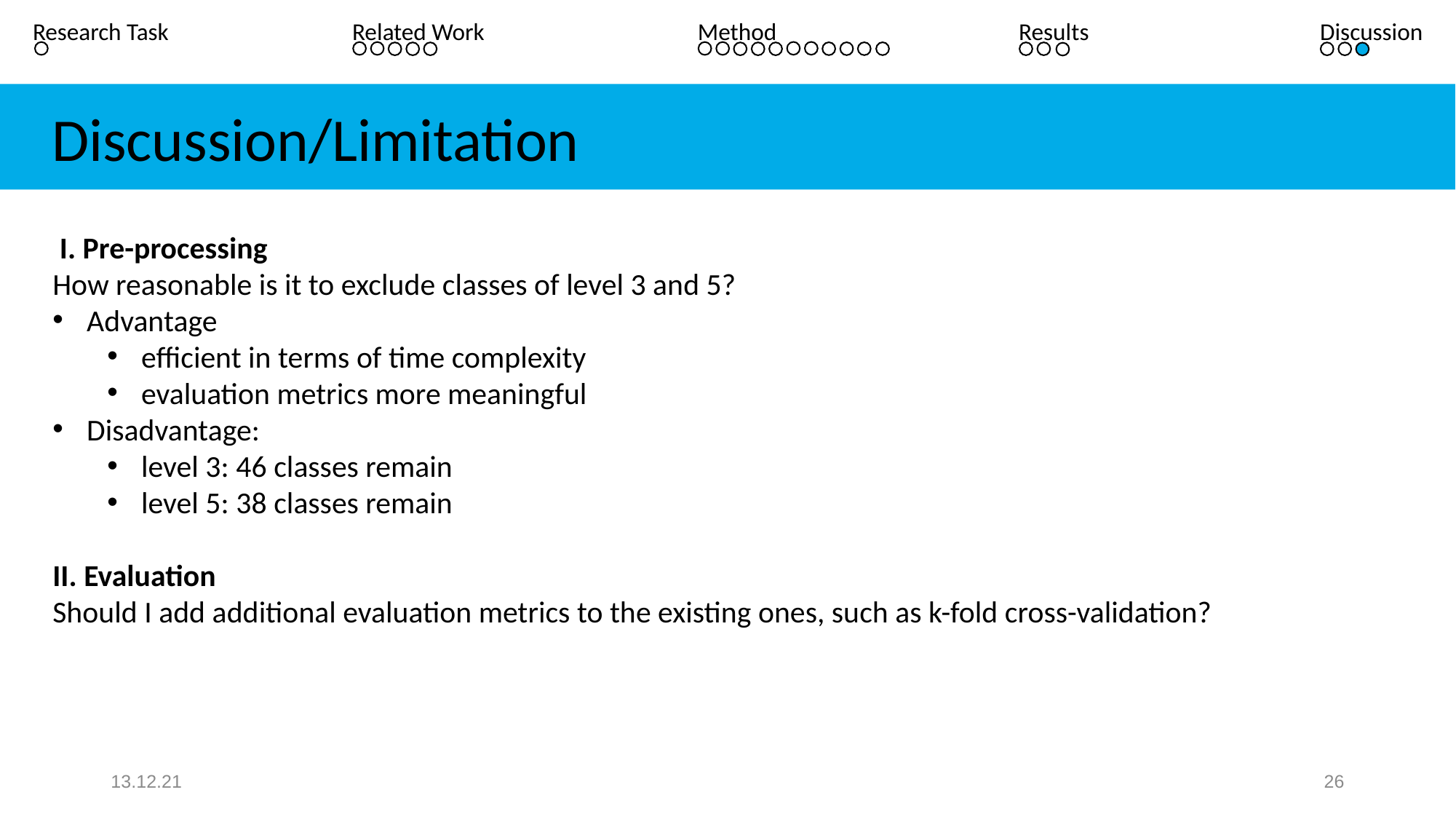

Results
Discussion
Research Task
Related Work
Method

   Discussion/Limitation
 I. Pre-processing
How reasonable is it to exclude classes of level 3 and 5?
Advantage
efficient in terms of time complexity
evaluation metrics more meaningful
Disadvantage:
level 3: 46 classes remain
level 5: 38 classes remain

II. Evaluation
Should I add additional evaluation metrics to the existing ones, such as k-fold cross-validation?

13.12.21
26